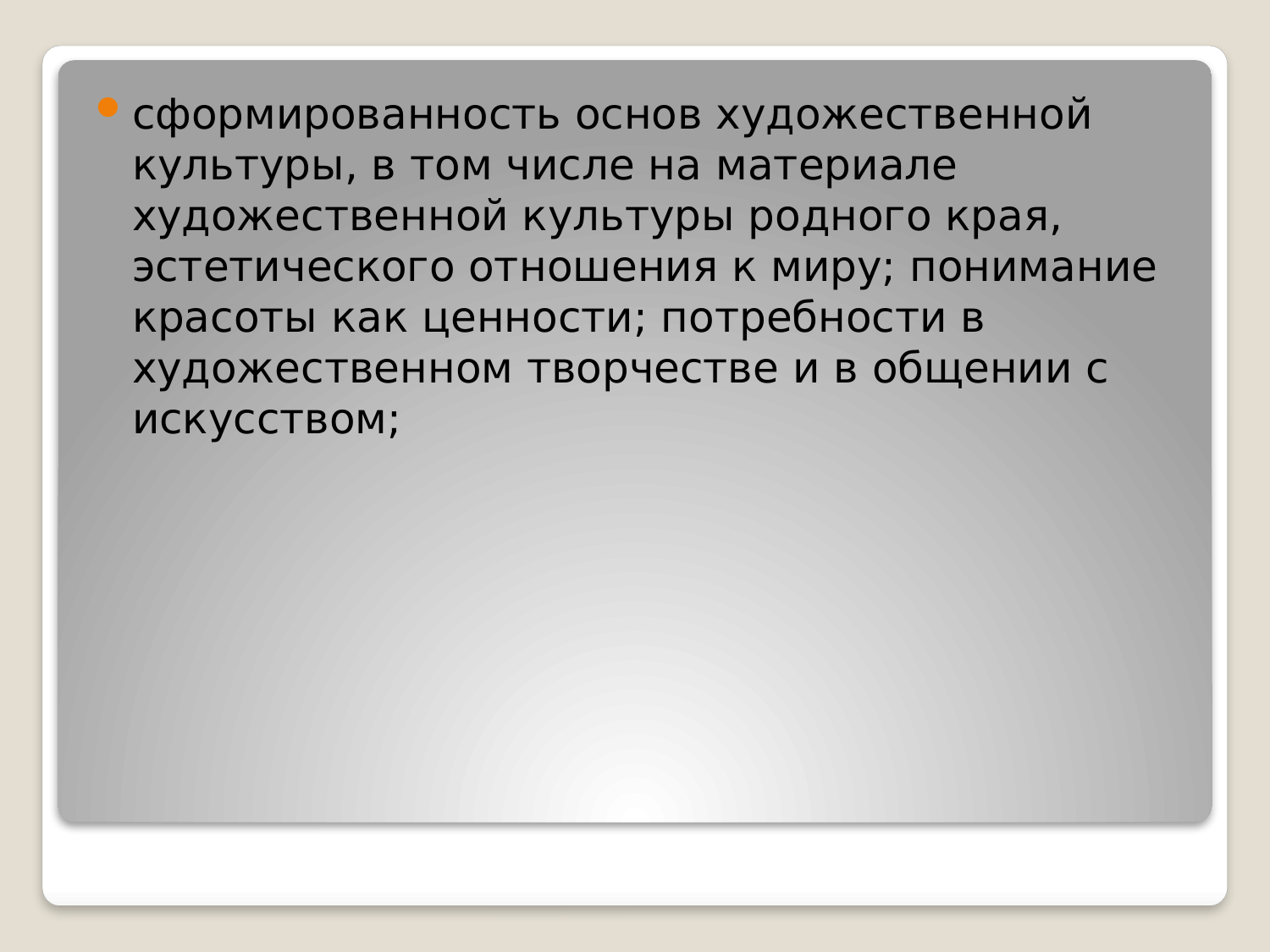

сформированность основ художественной культуры, в том числе на материале художественной культуры родного края, эстетического отношения к миру; понимание красоты как ценности; потребности в художественном творчестве и в общении с искусством;